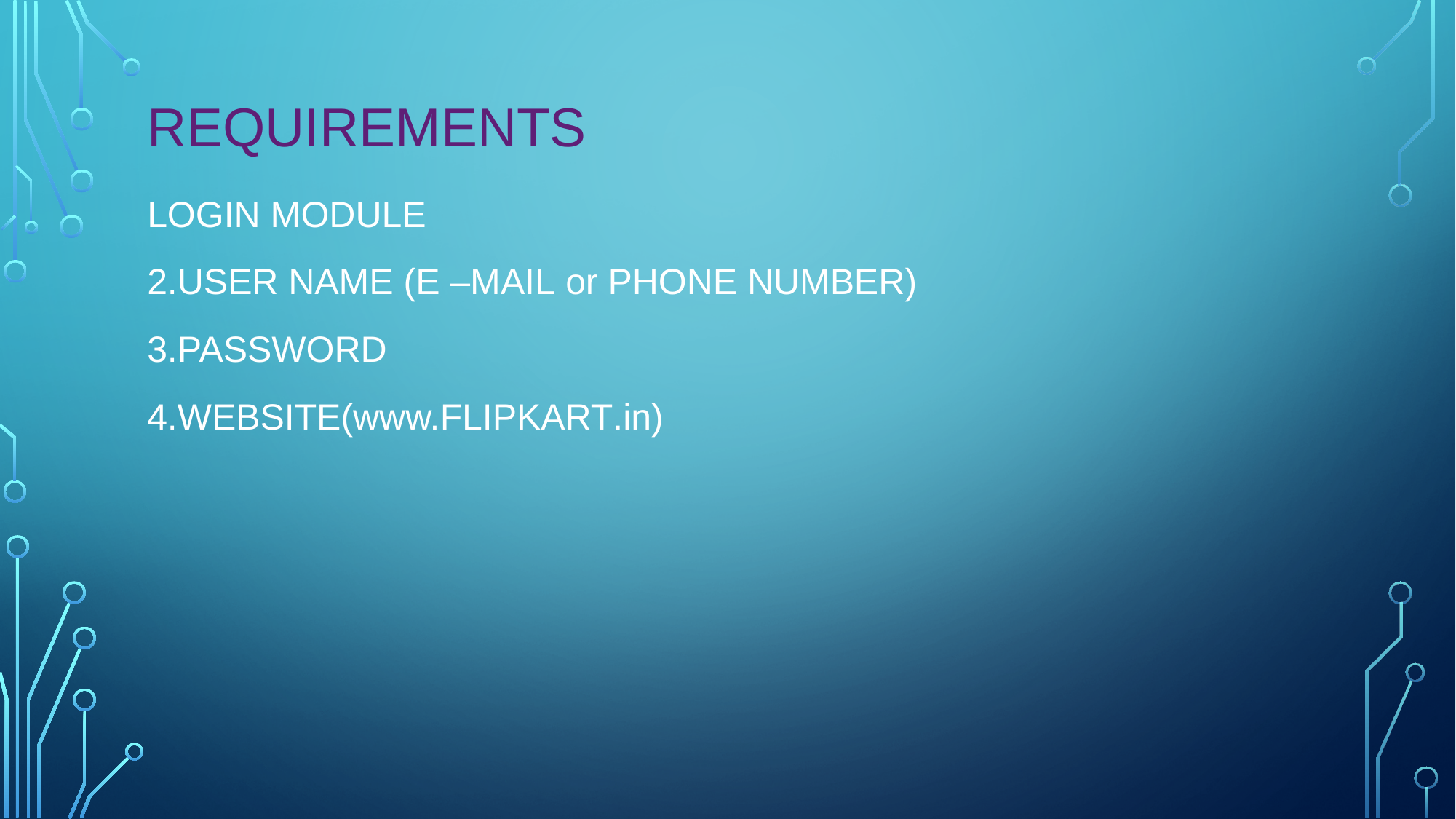

# Requirements
LOGIN MODULE
2.USER NAME (E –MAIL or PHONE NUMBER)
3.PASSWORD
4.WEBSITE(www.FLIPKART.in)